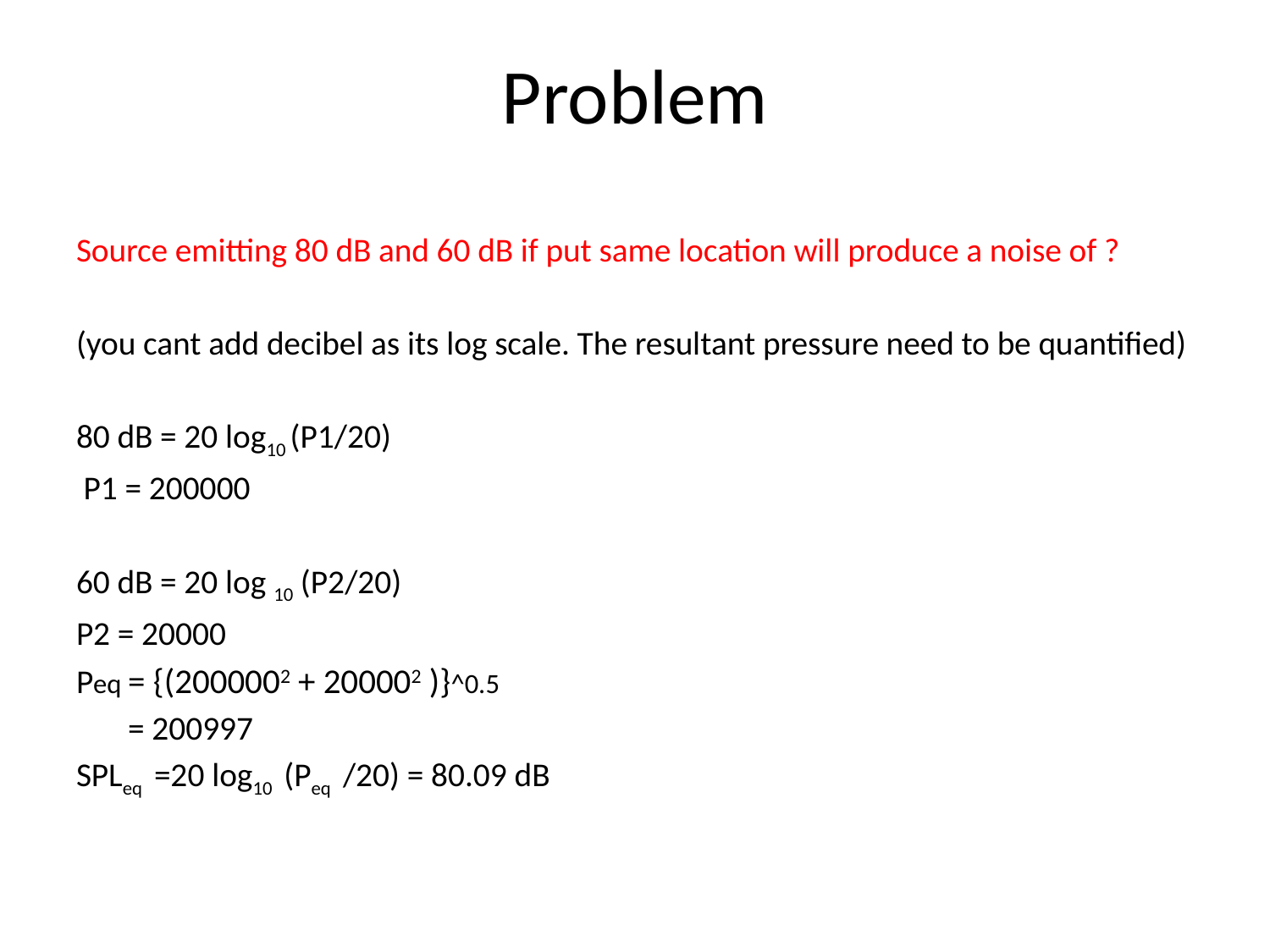

# Problem
Source emitting 80 dB and 60 dB if put same location will produce a noise of ?

(you cant add decibel as its log scale. The resultant pressure need to be quantified)

80 dB = 20 log10 (P1/20)
 P1 = 200000

60 dB = 20 log 10 (P2/20)
P2 = 20000
Peq = {(2000002 + 200002 )}^0.5
       = 200997
SPLeq  =20 log10  (Peq  /20) = 80.09 dB